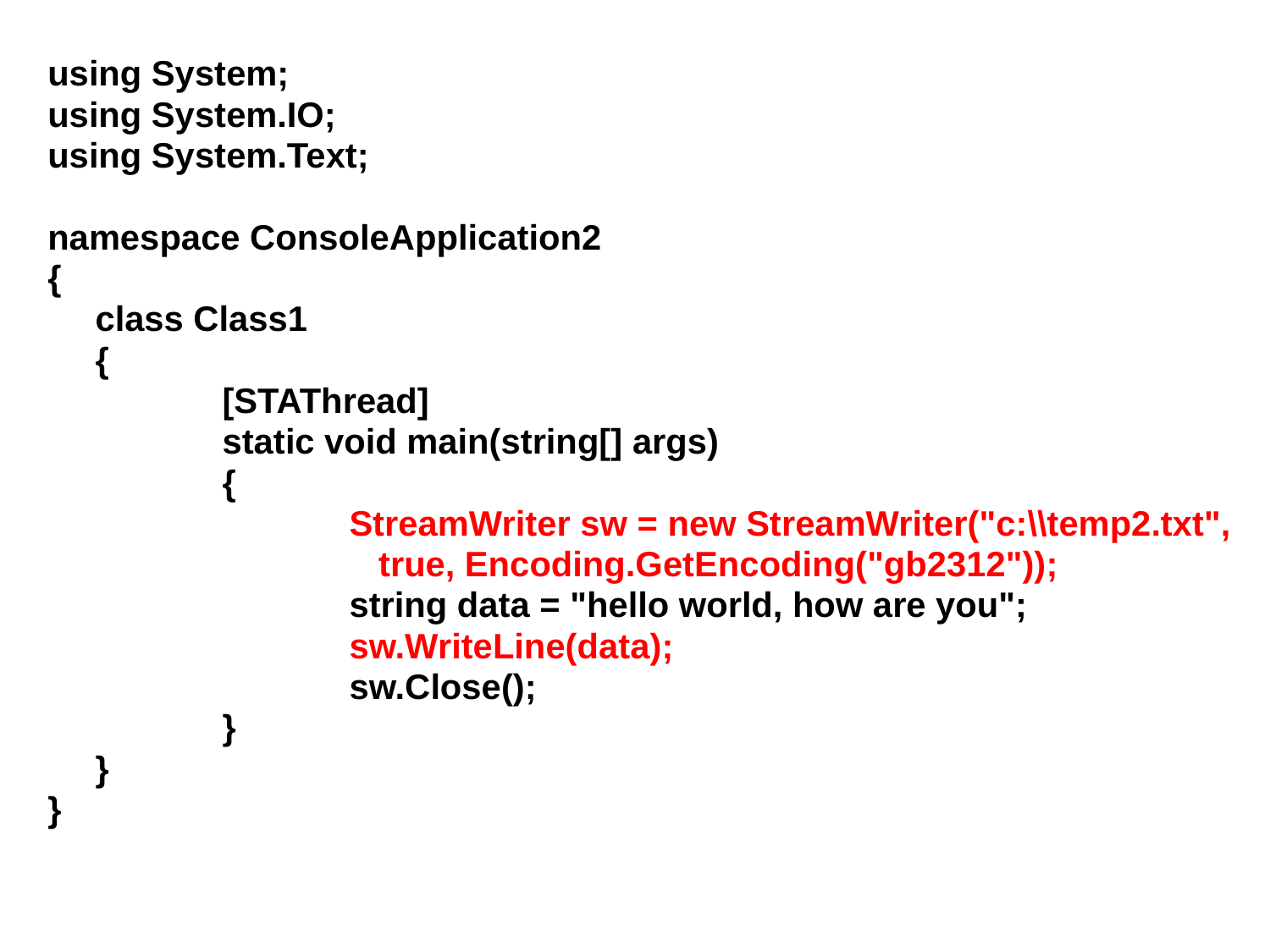

using System;
using System.IO;
using System.Text;

namespace ConsoleApplication2
{
	class Class1
	{
		[STAThread]
		static void main(string[] args)
		{
			StreamWriter sw = new StreamWriter("c:\\temp2.txt",
                                  true, Encoding.GetEncoding("gb2312"));
			string data = "hello world, how are you";
			sw.WriteLine(data);
			sw.Close();
		}
	}
}